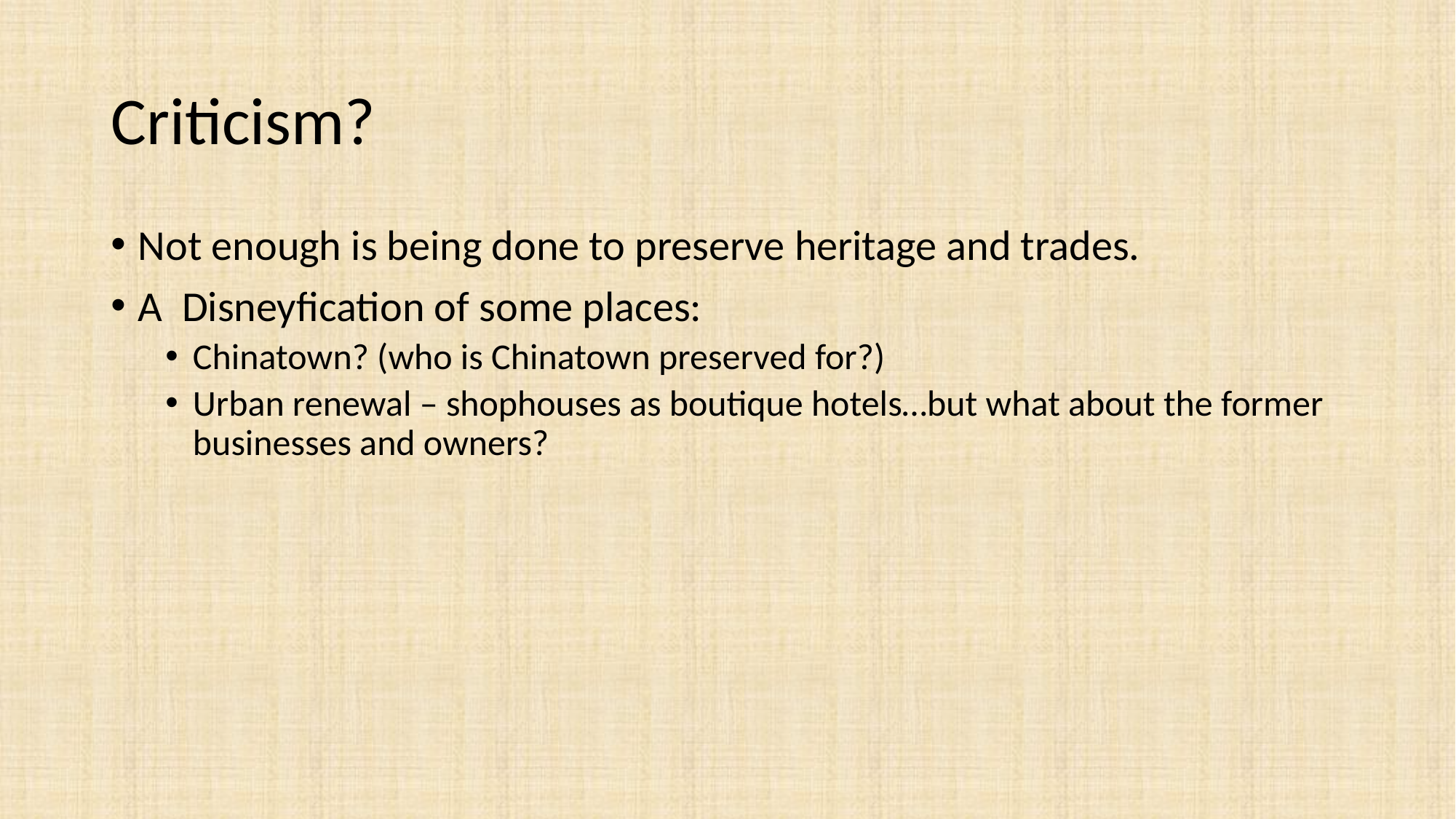

# Criticism?
Not enough is being done to preserve heritage and trades.
A  Disneyfication of some places:
Chinatown? (who is Chinatown preserved for?)
Urban renewal – shophouses as boutique hotels…but what about the former businesses and owners?